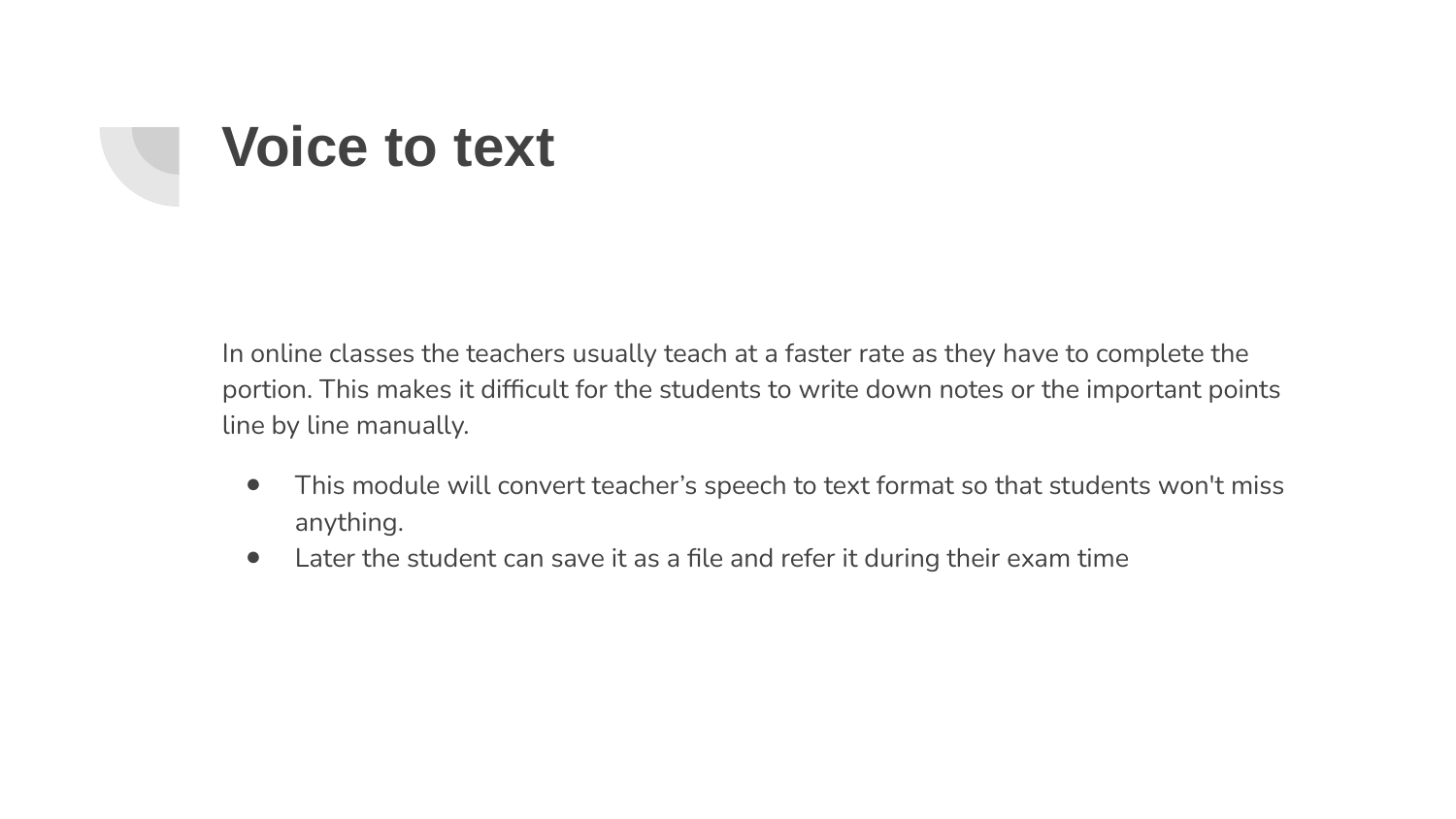

# Voice to text
In online classes the teachers usually teach at a faster rate as they have to complete the portion. This makes it difficult for the students to write down notes or the important points line by line manually.
This module will convert teacher’s speech to text format so that students won't miss anything.
Later the student can save it as a file and refer it during their exam time